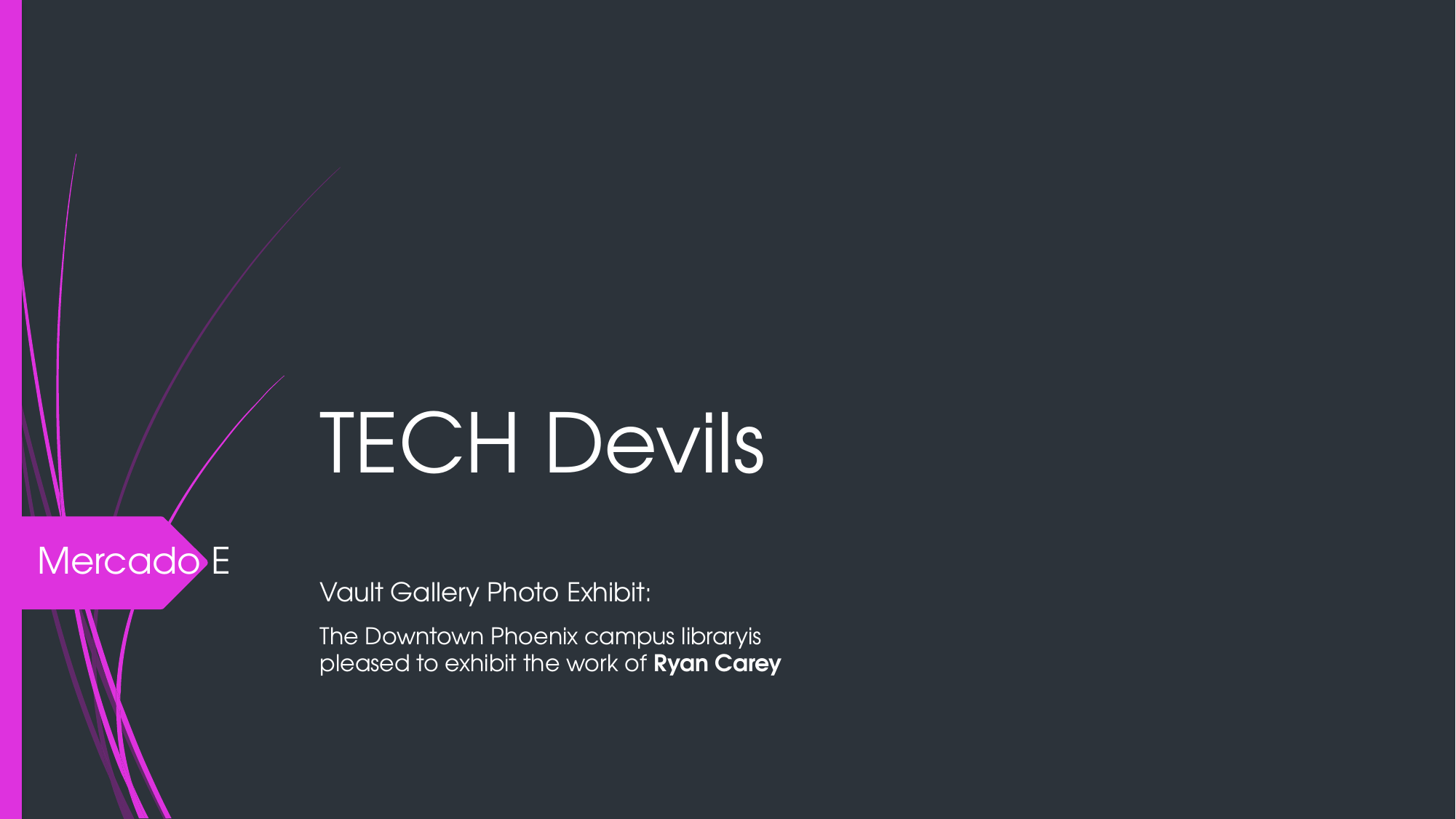

# TECH Devils
Mercado E
Vault Gallery Photo Exhibit:
The Downtown Phoenix campus libraryis pleased to exhibit the work of Ryan Carey